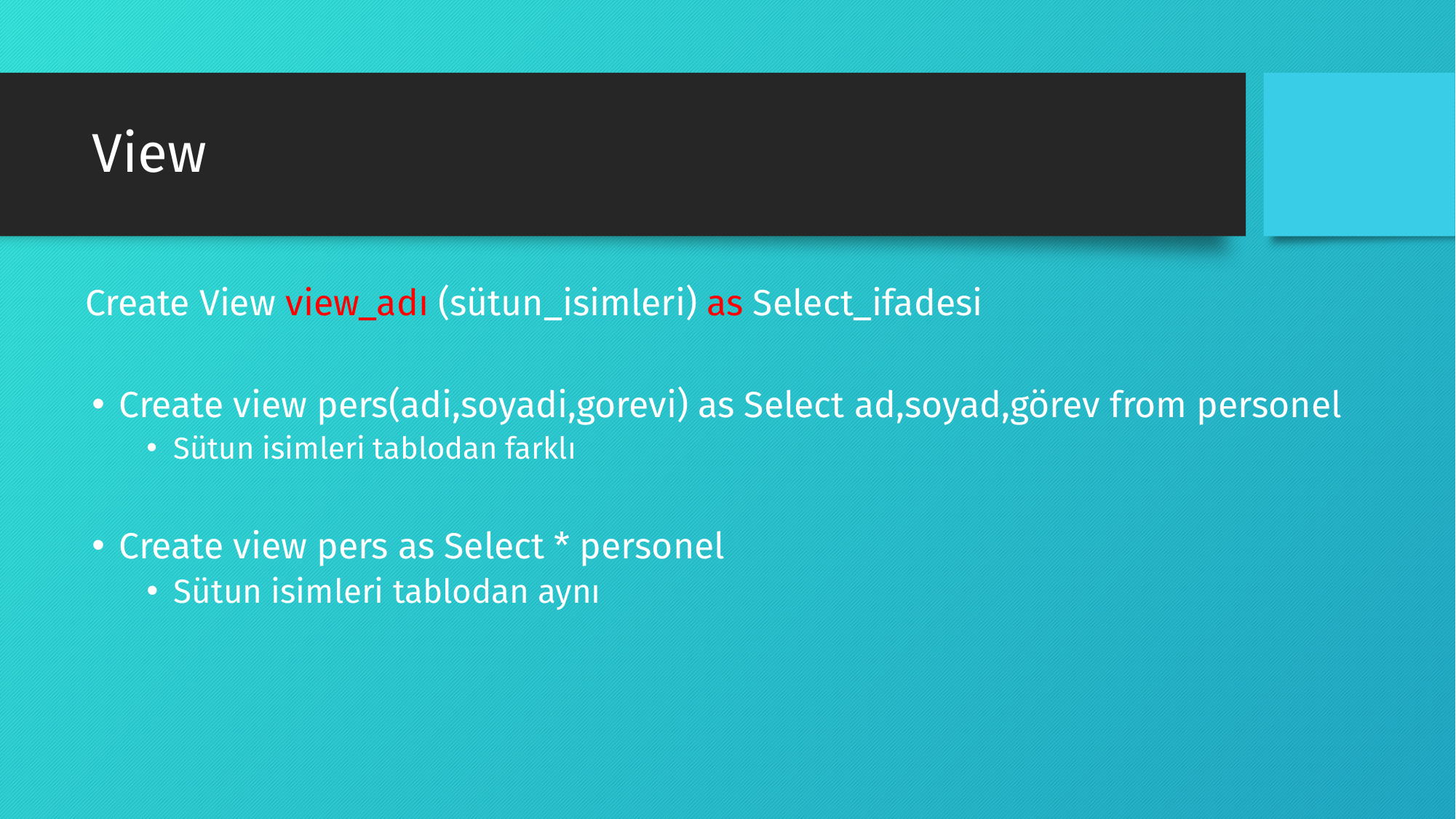

# View
     Create View view_adı (sütun_isimleri) as Select_ifadesi

Create view pers(adi,soyadi,gorevi) as Select ad,soyad,görev from personel
Sütun isimleri tablodan farklı

Create view pers as Select * personel
Sütun isimleri tablodan aynı